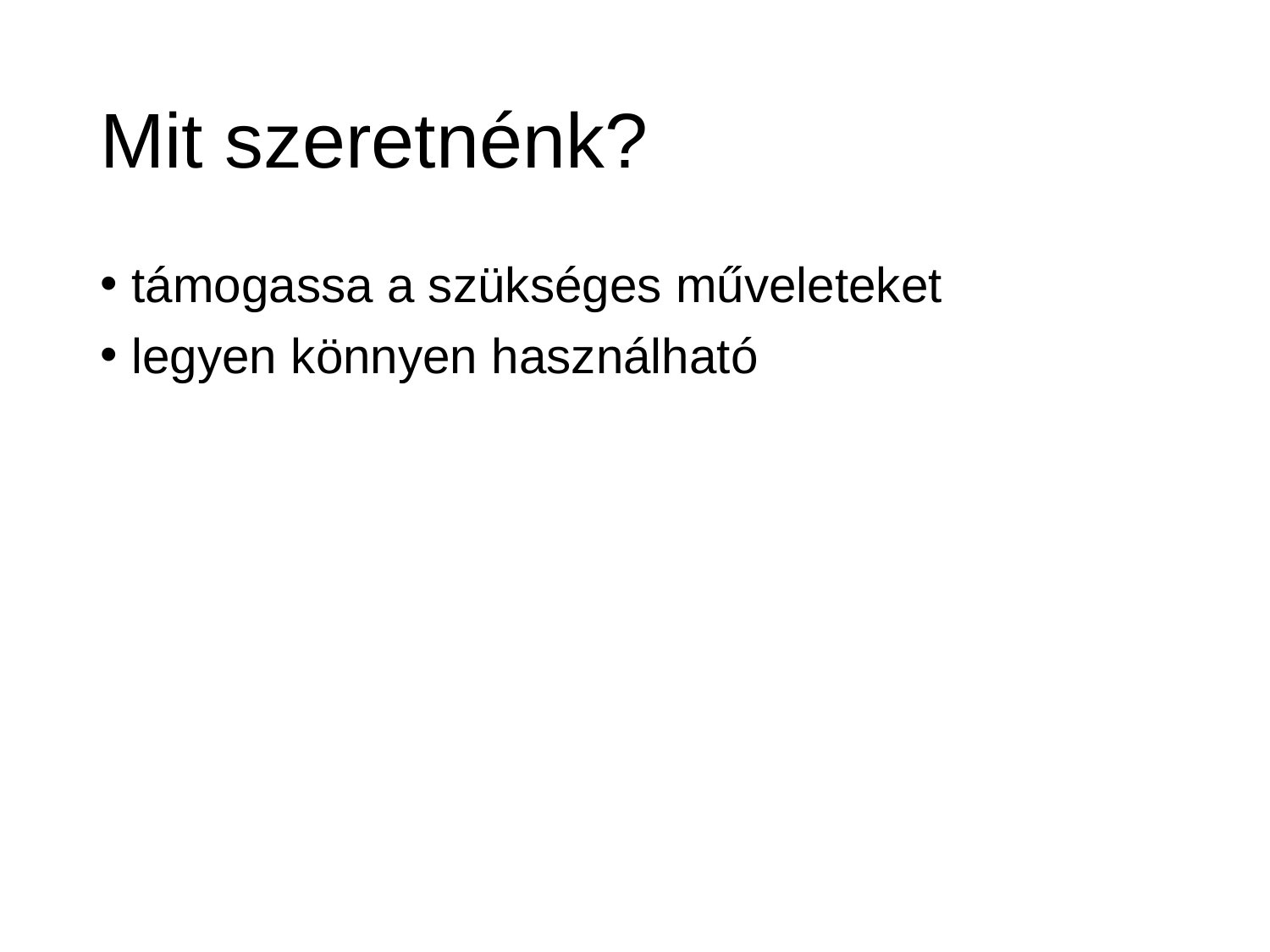

# Mit szeretnénk?
támogassa a szükséges műveleteket
legyen könnyen használható